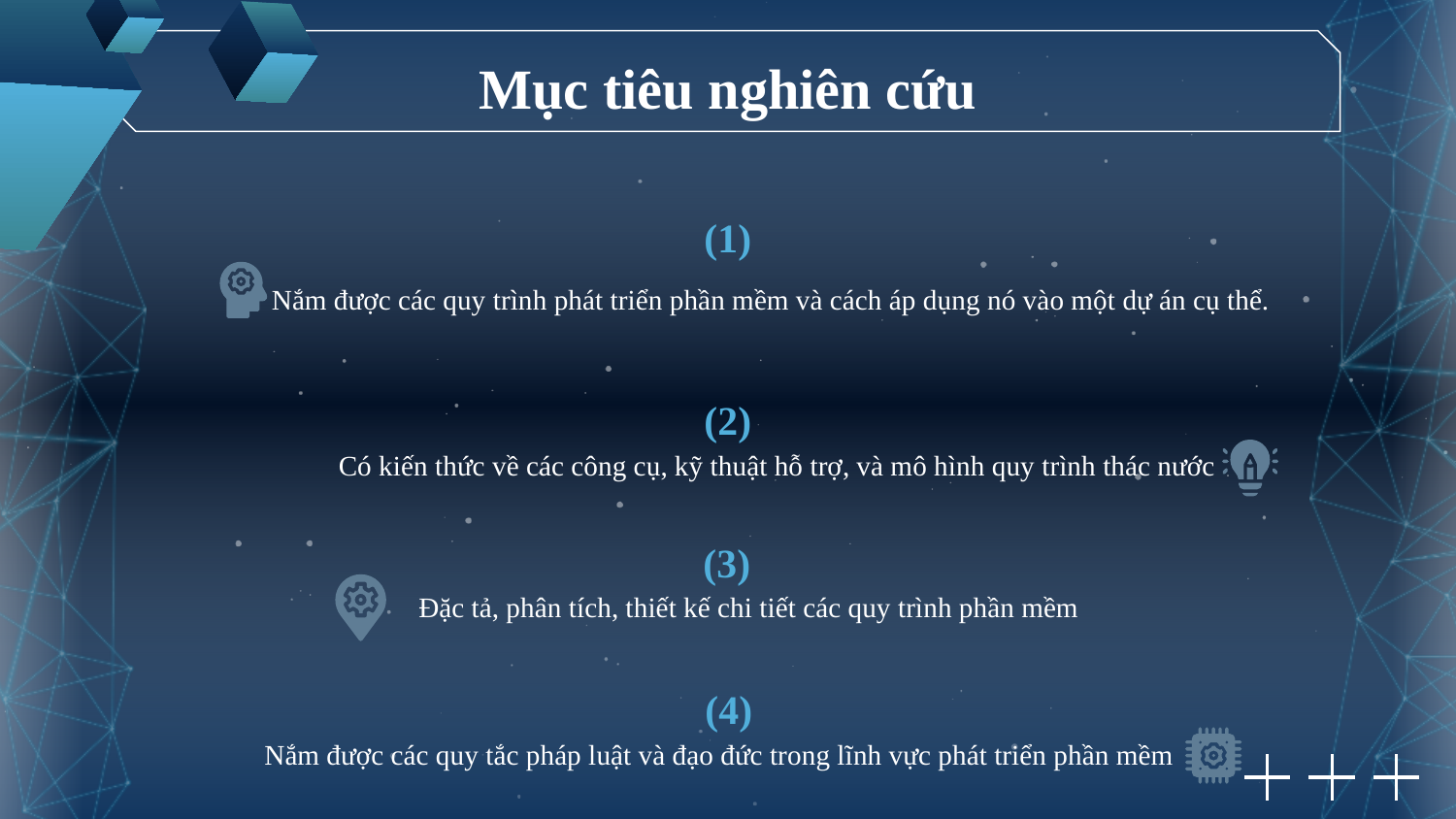

Mục tiêu nghiên cứu
# (1)
Nắm được các quy trình phát triển phần mềm và cách áp dụng nó vào một dự án cụ thể.

(2)
Có kiến thức về các công cụ, kỹ thuật hỗ trợ, và mô hình quy trình thác nước

(3)
Đặc tả, phân tích, thiết kế chi tiết các quy trình phần mềm

(4)

Nắm được các quy tắc pháp luật và đạo đức trong lĩnh vực phát triển phần mềm